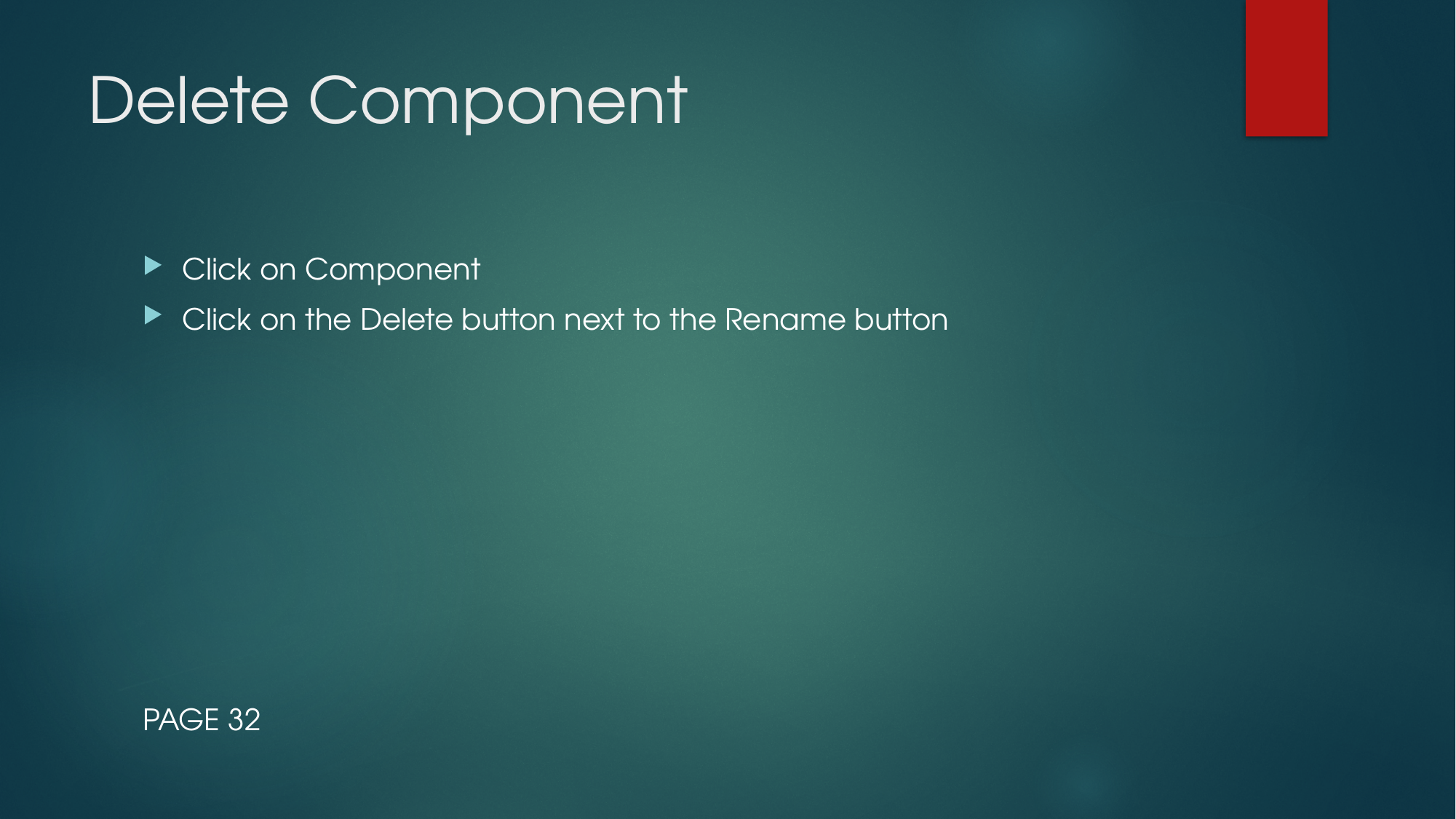

# Delete Component
Click on Component
Click on the Delete button next to the Rename button

PAGE 32